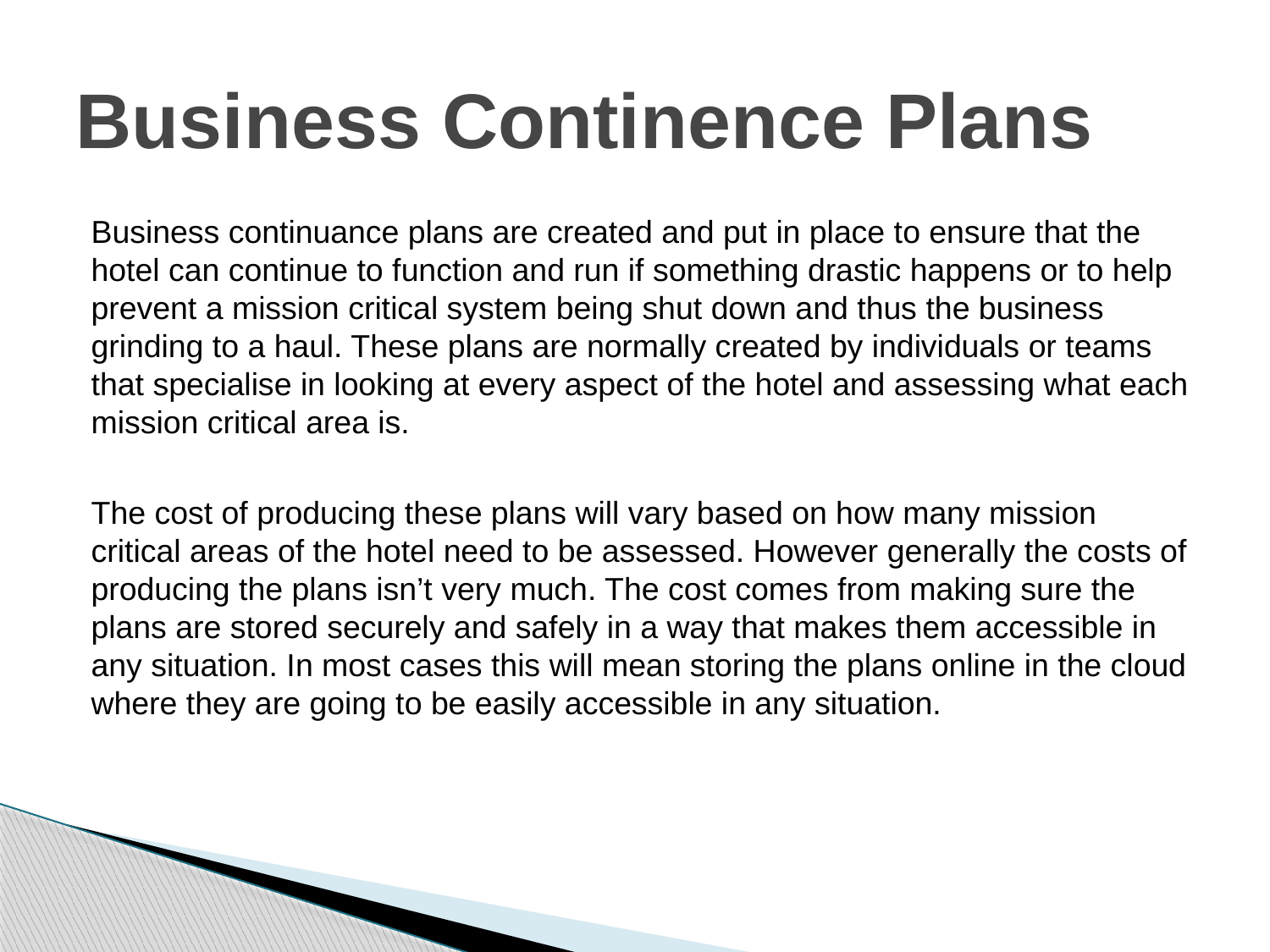

# Business Continence Plans
Business continuance plans are created and put in place to ensure that the hotel can continue to function and run if something drastic happens or to help prevent a mission critical system being shut down and thus the business grinding to a haul. These plans are normally created by individuals or teams that specialise in looking at every aspect of the hotel and assessing what each mission critical area is.

The cost of producing these plans will vary based on how many mission critical areas of the hotel need to be assessed. However generally the costs of producing the plans isn’t very much. The cost comes from making sure the plans are stored securely and safely in a way that makes them accessible in any situation. In most cases this will mean storing the plans online in the cloud where they are going to be easily accessible in any situation.